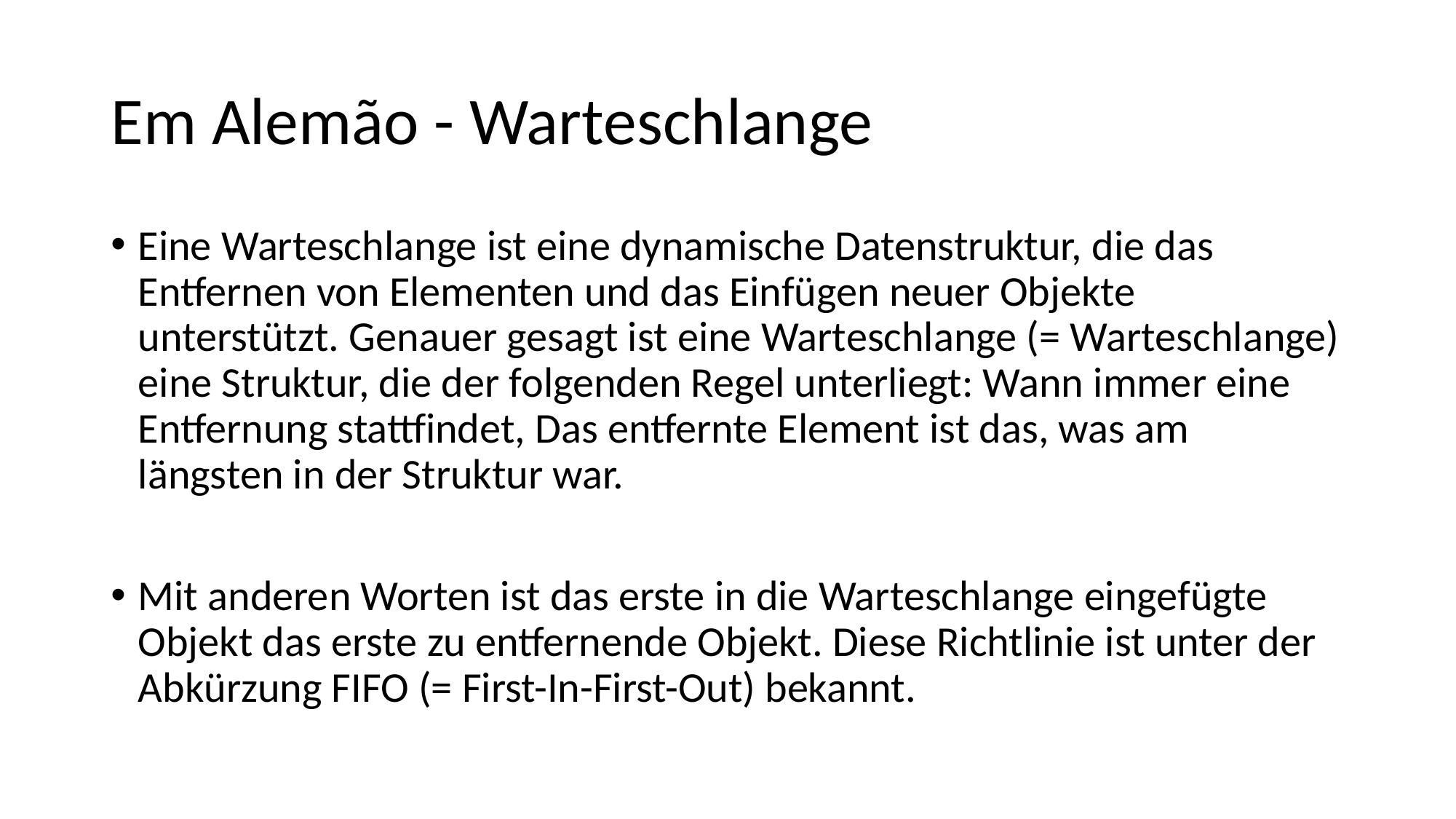

# Em Alemão - Warteschlange
Eine Warteschlange ist eine dynamische Datenstruktur, die das Entfernen von Elementen und das Einfügen neuer Objekte unterstützt. Genauer gesagt ist eine Warteschlange (= Warteschlange) eine Struktur, die der folgenden Regel unterliegt: Wann immer eine Entfernung stattfindet, Das entfernte Element ist das, was am längsten in der Struktur war.

Mit anderen Worten ist das erste in die Warteschlange eingefügte Objekt das erste zu entfernende Objekt. Diese Richtlinie ist unter der Abkürzung FIFO (= First-In-First-Out) bekannt.